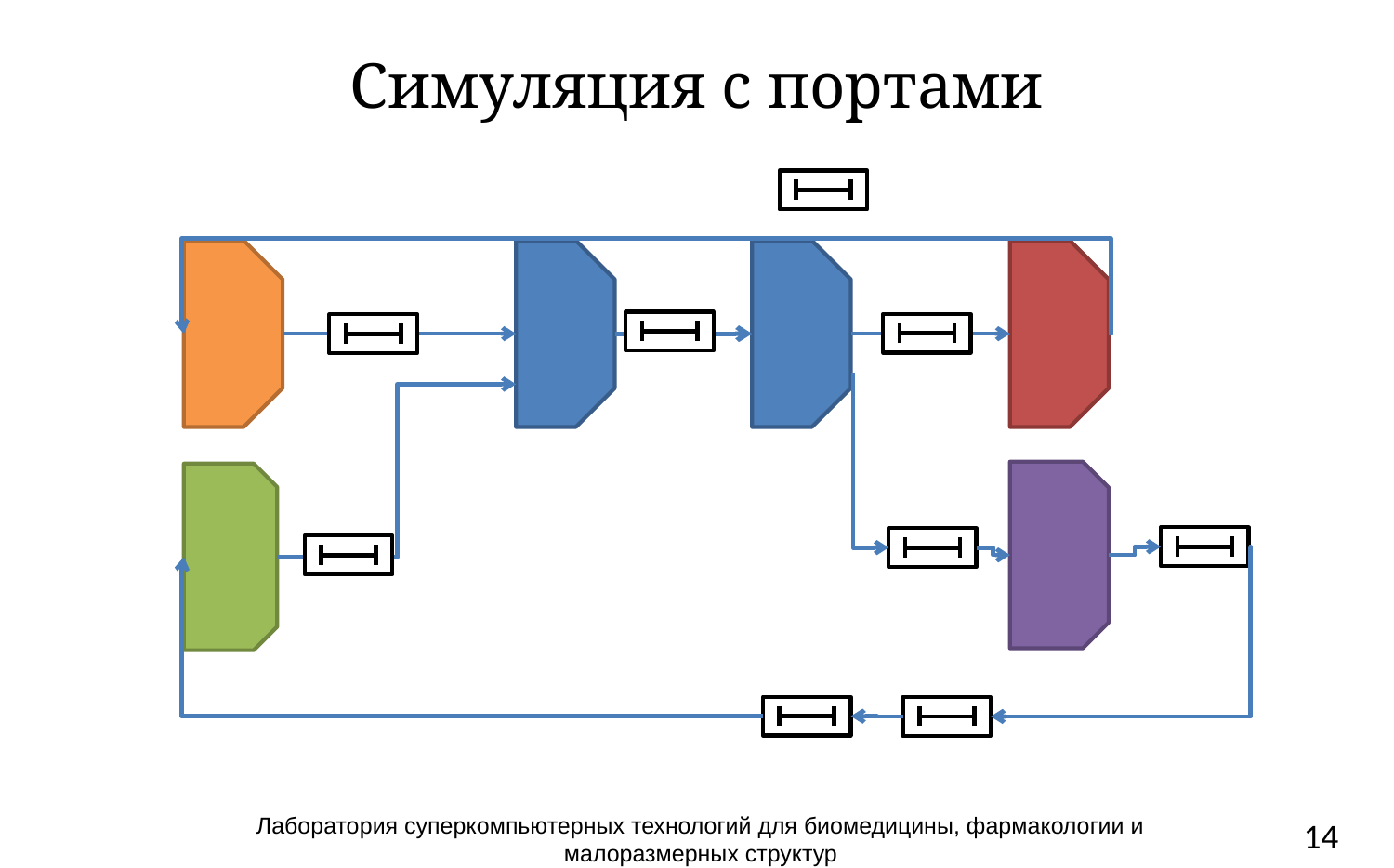

Симуляция с портами

Лаборатория суперкомпьютерных технологий для биомедицины, фармакологии и малоразмерных структур
14